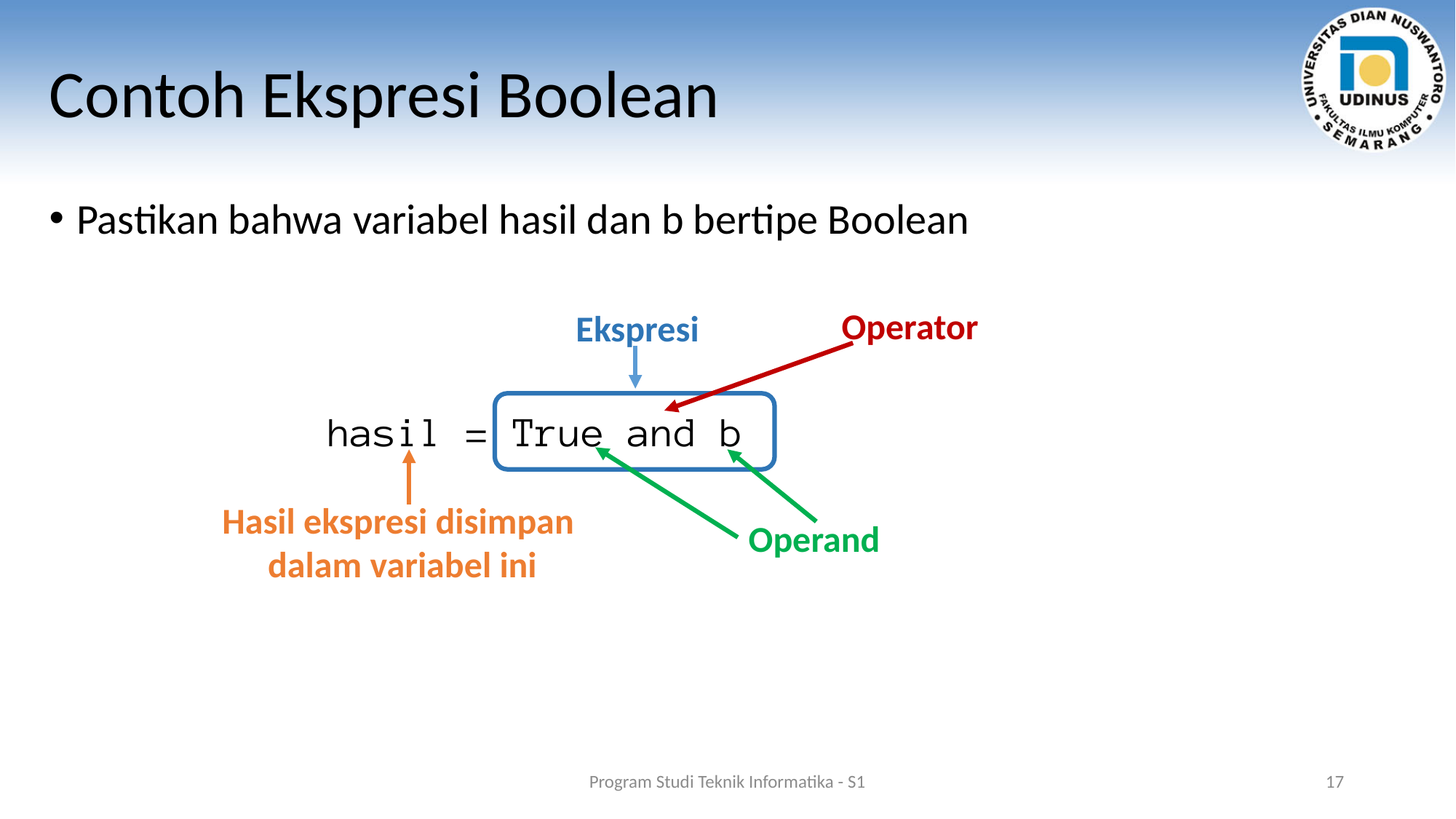

# Contoh Ekspresi Boolean
Pastikan bahwa variabel hasil dan b bertipe Boolean

Operator
Ekspresi

hasil = True and b
Hasil ekspresi disimpan
dalam variabel ini
Operand
Program Studi Teknik Informatika - S1
17